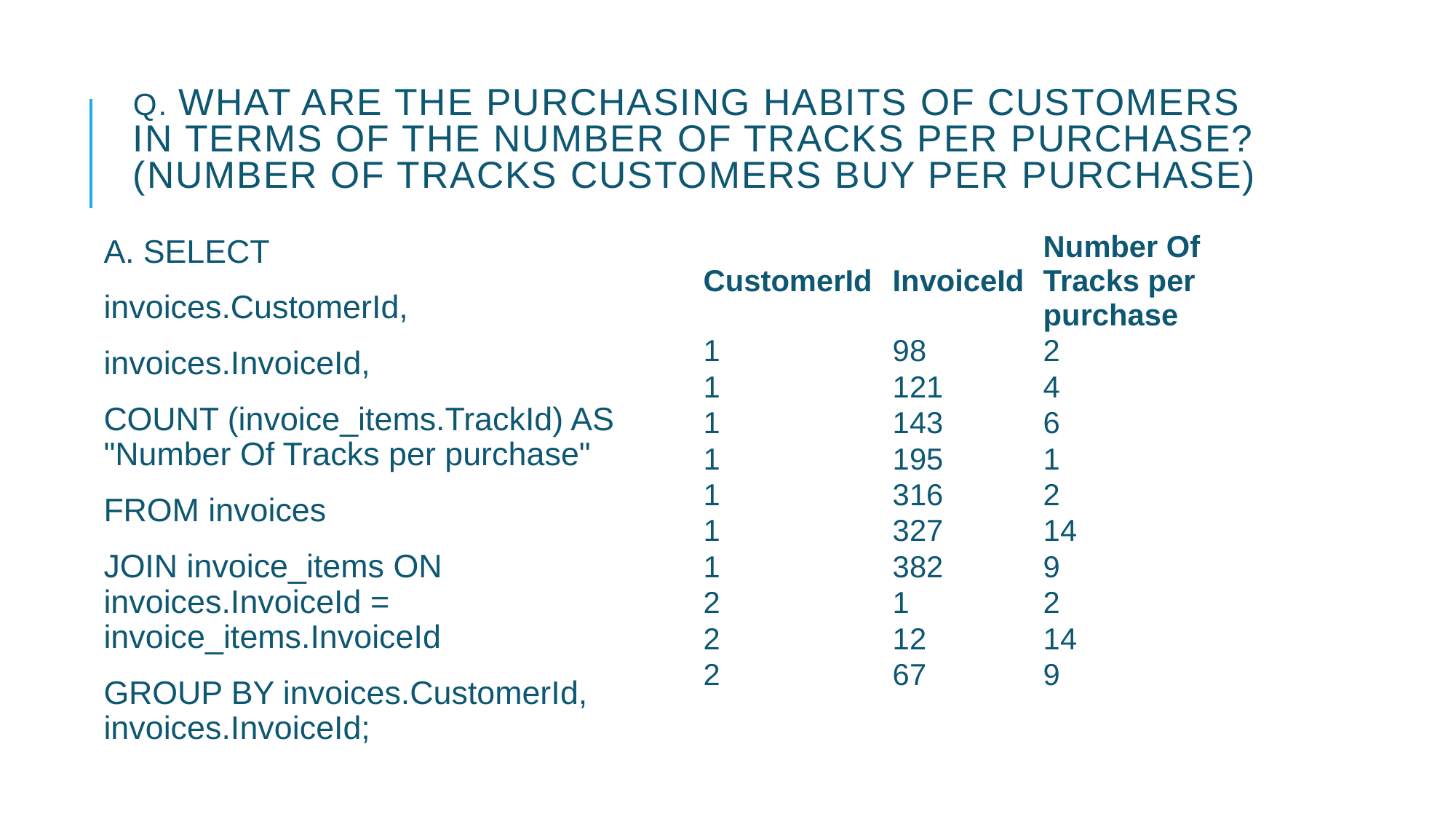

# q. What are the purchasing habits of customers in terms of the number of tracks per purchase? (number of tracks customers buy per purchase)
A. SELECT
invoices.CustomerId,
invoices.InvoiceId,
COUNT (invoice_items.TrackId) AS "Number Of Tracks per purchase"
FROM invoices
JOIN invoice_items ON invoices.InvoiceId = invoice_items.InvoiceId
GROUP BY invoices.CustomerId, invoices.InvoiceId;
| CustomerId | InvoiceId | Number Of Tracks per purchase |
| --- | --- | --- |
| 1 | 98 | 2 |
| 1 | 121 | 4 |
| 1 | 143 | 6 |
| 1 | 195 | 1 |
| 1 | 316 | 2 |
| 1 | 327 | 14 |
| 1 | 382 | 9 |
| 2 | 1 | 2 |
| 2 | 12 | 14 |
| 2 | 67 | 9 |